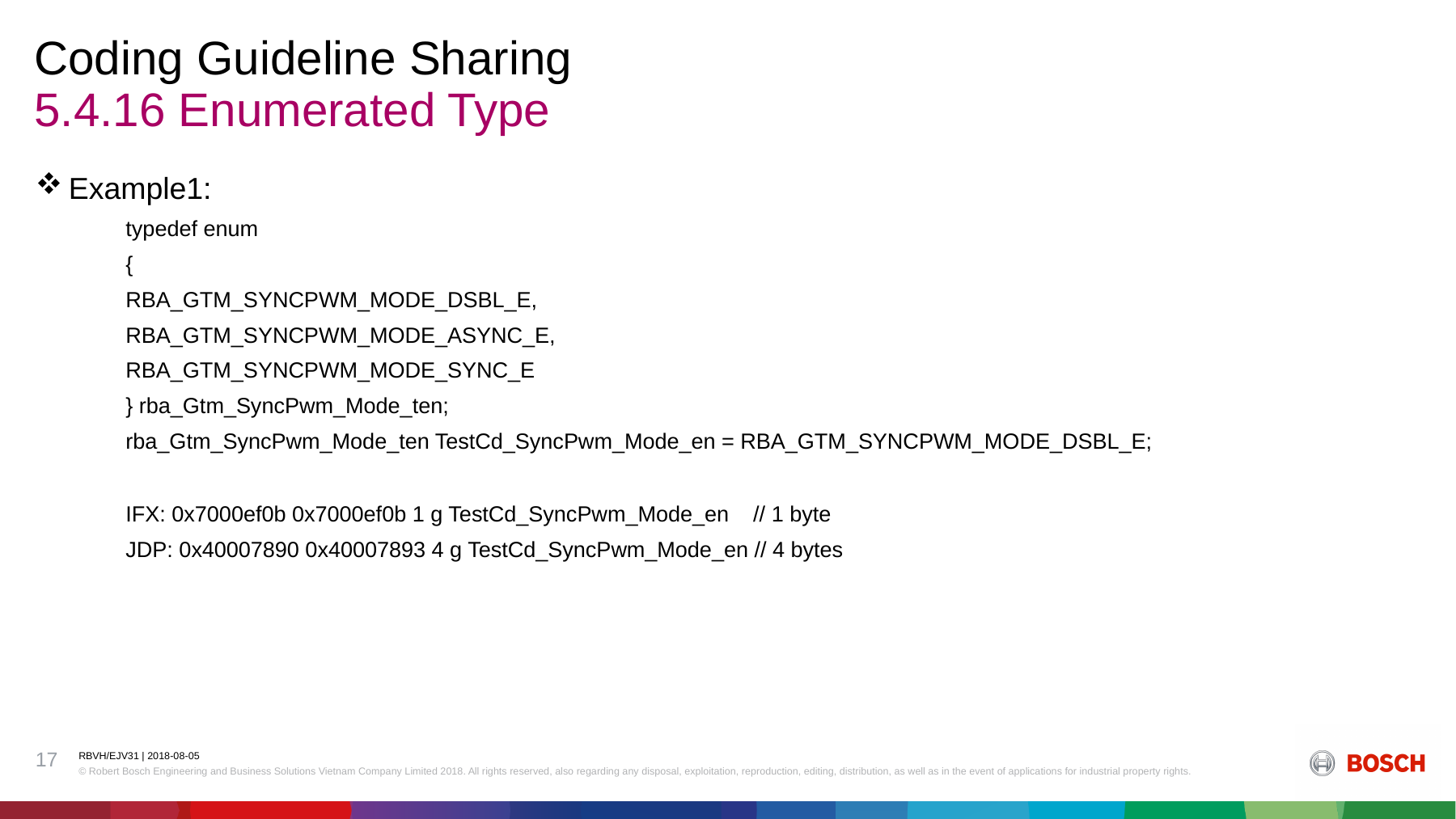

Coding Guideline Sharing

# 5.4.16 Enumerated Type
Example1:
typedef enum
{
RBA_GTM_SYNCPWM_MODE_DSBL_E,
RBA_GTM_SYNCPWM_MODE_ASYNC_E,
RBA_GTM_SYNCPWM_MODE_SYNC_E
} rba_Gtm_SyncPwm_Mode_ten;
rba_Gtm_SyncPwm_Mode_ten TestCd_SyncPwm_Mode_en = RBA_GTM_SYNCPWM_MODE_DSBL_E;

IFX: 0x7000ef0b 0x7000ef0b 1 g TestCd_SyncPwm_Mode_en    // 1 byte
JDP: 0x40007890 0x40007893 4 g TestCd_SyncPwm_Mode_en // 4 bytes
17
RBVH/EJV31 | 2018-08-05
© Robert Bosch Engineering and Business Solutions Vietnam Company Limited 2018. All rights reserved, also regarding any disposal, exploitation, reproduction, editing, distribution, as well as in the event of applications for industrial property rights.